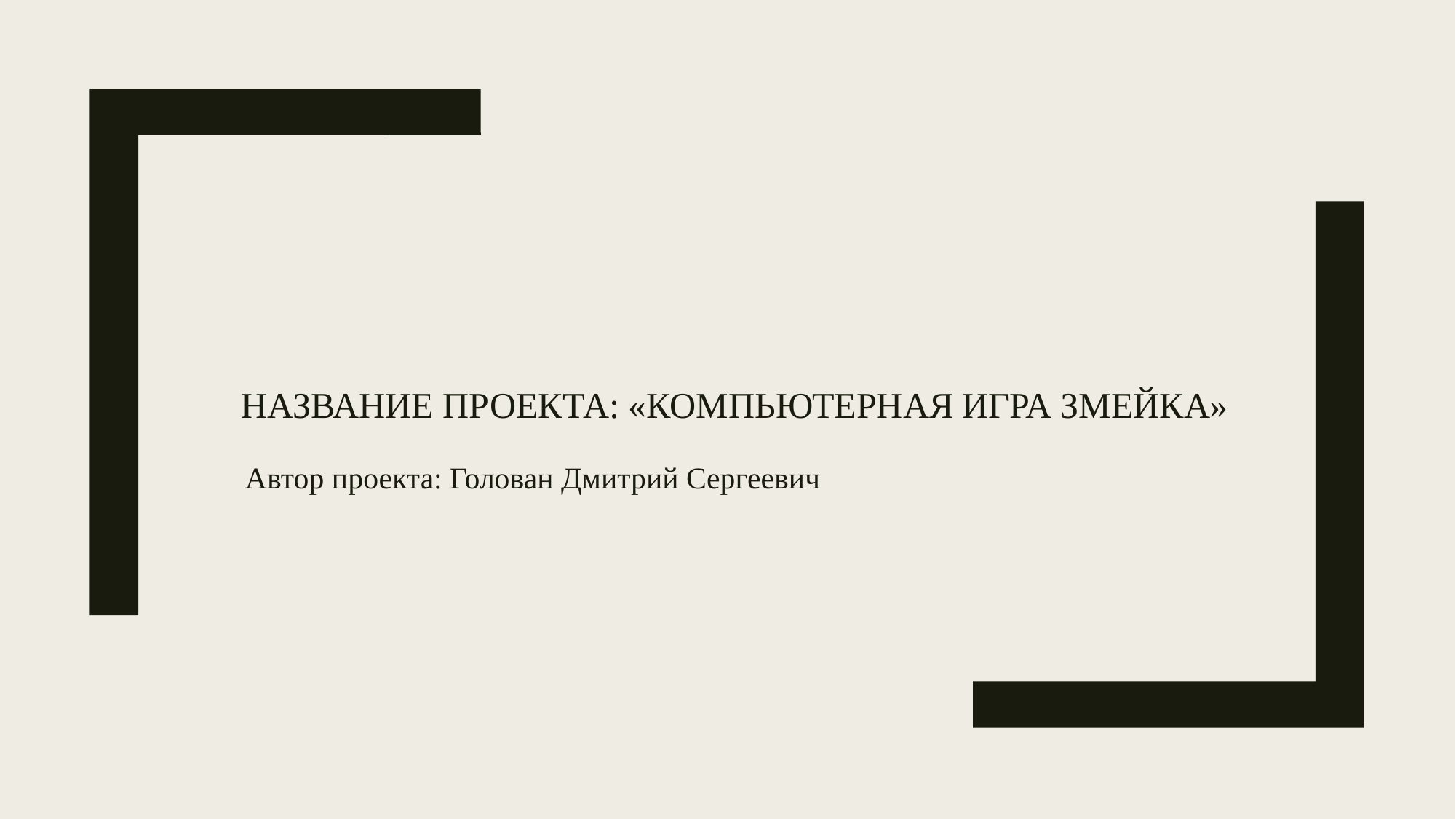

# Название проекта: «Компьютерная игра Змейка»
Автор проекта: Голован Дмитрий Сергеевич